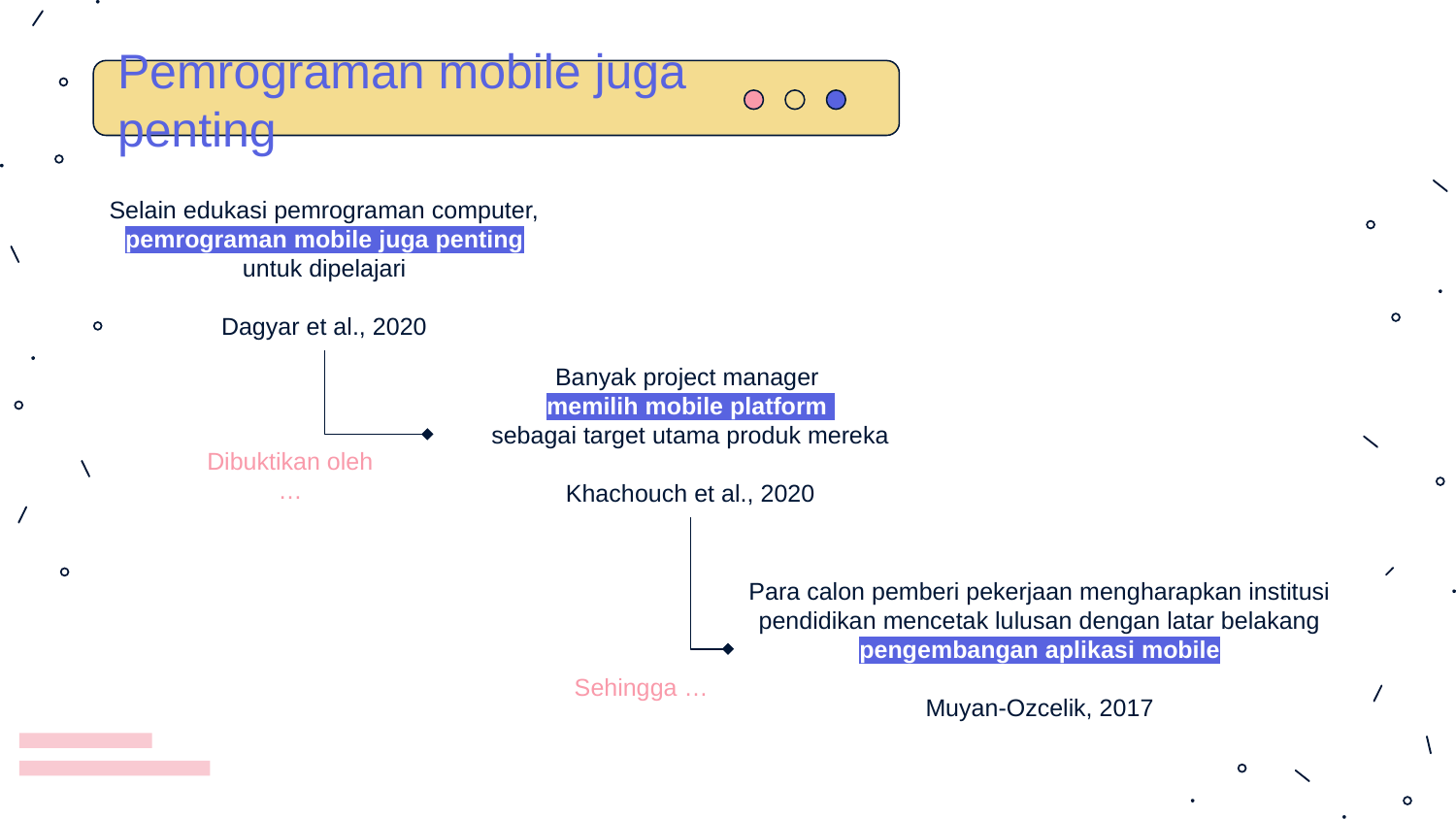

# Pemrograman mobile juga penting

Selain edukasi pemrograman computer, pemrograman mobile juga penting untuk dipelajari

Dagyar et al., 2020
Banyak project manager
memilih mobile platform
sebagai target utama produk mereka

Khachouch et al., 2020
Dibuktikan oleh …
Para calon pemberi pekerjaan mengharapkan institusi pendidikan mencetak lulusan dengan latar belakang pengembangan aplikasi mobile

Muyan-Ozcelik, 2017
Sehingga …